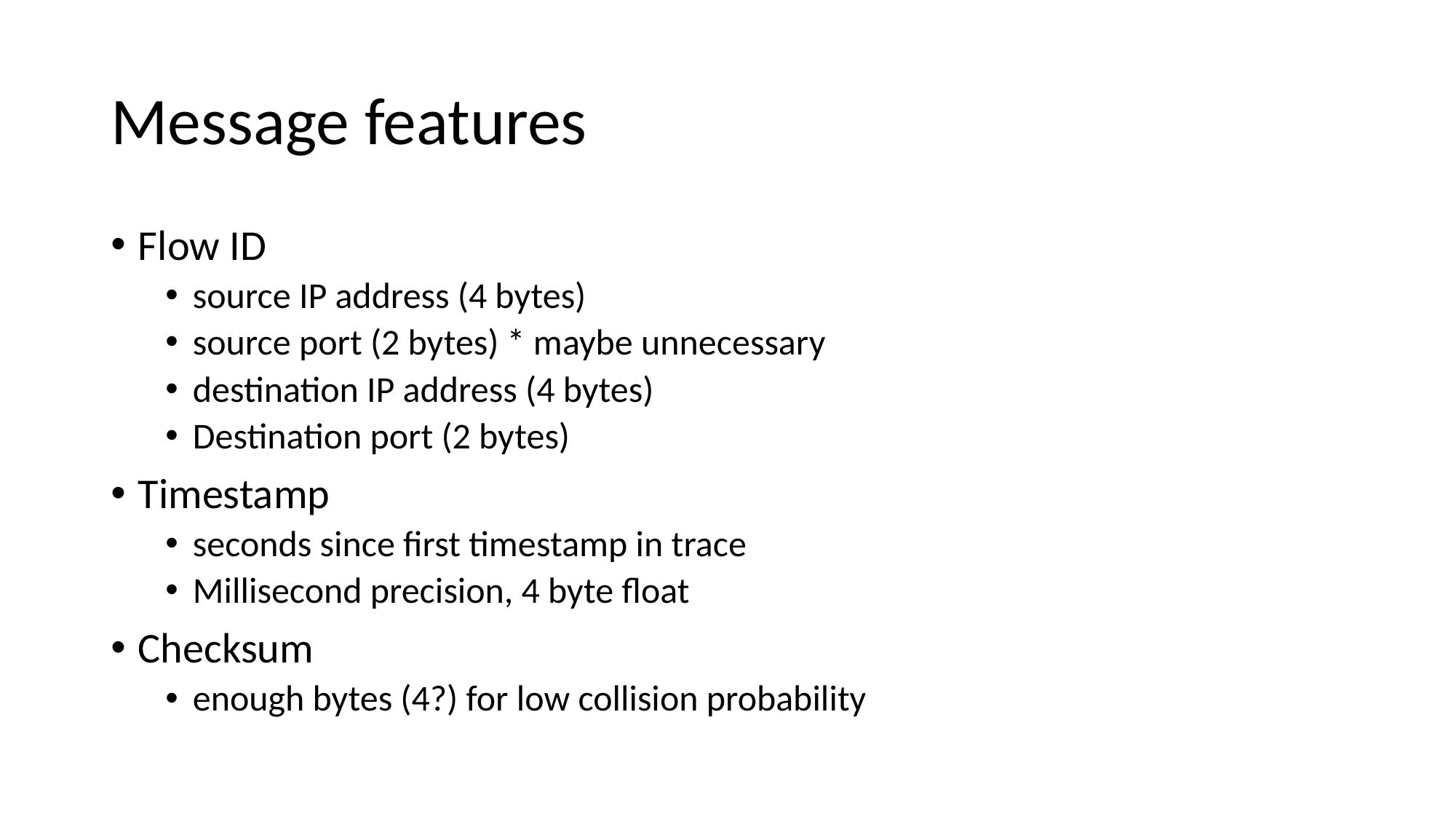

# Message features
Flow ID
source IP address (4 bytes)
source port (2 bytes) * maybe unnecessary
destination IP address (4 bytes)
Destination port (2 bytes)
Timestamp
seconds since first timestamp in trace
Millisecond precision, 4 byte float
Checksum
enough bytes (4?) for low collision probability